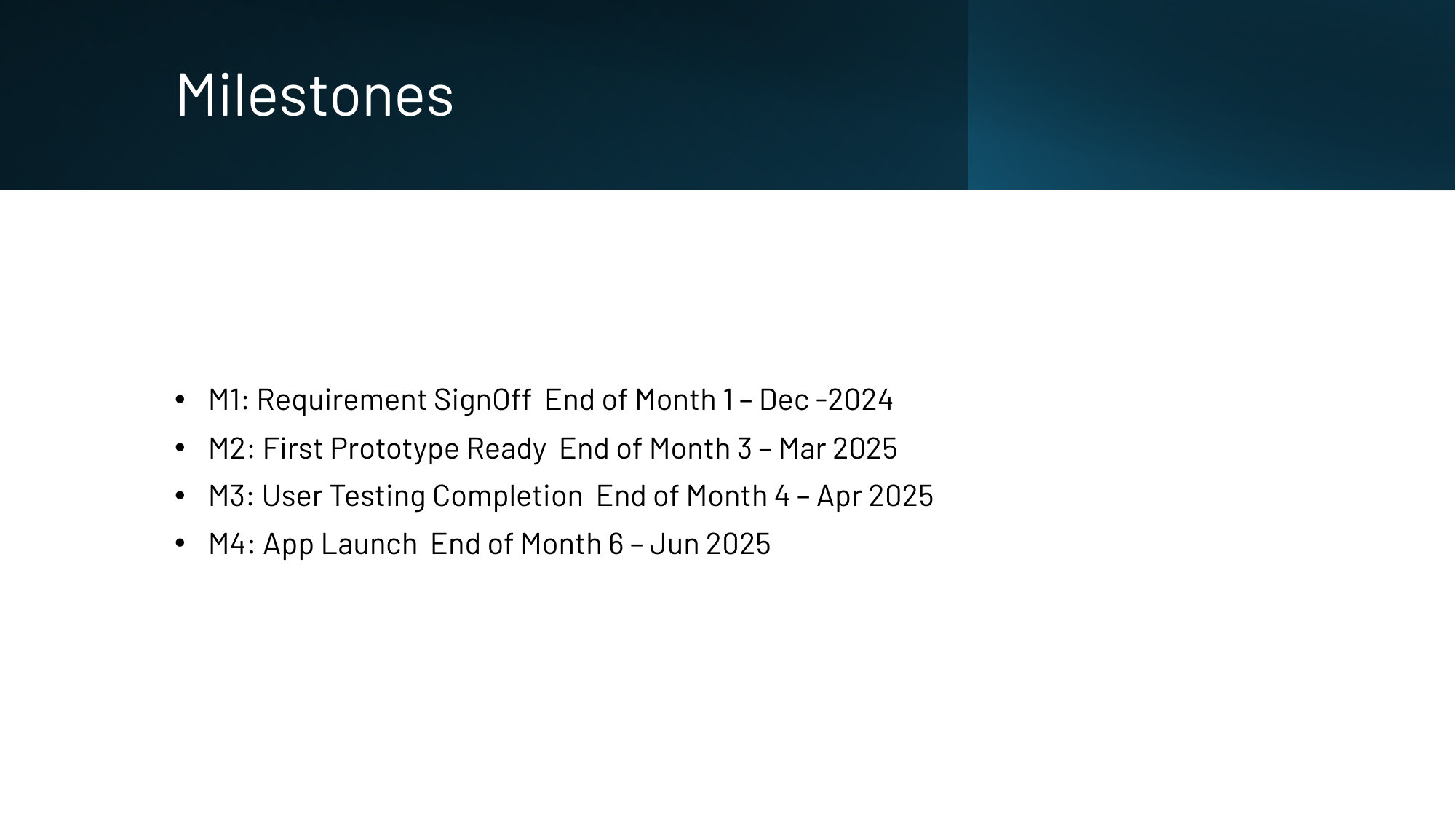

# Milestones
 M1: Requirement SignOff  End of Month 1 – Dec -2024
 M2: First Prototype Ready  End of Month 3 – Mar 2025
 M3: User Testing Completion  End of Month 4 – Apr 2025
 M4: App Launch  End of Month 6 – Jun 2025